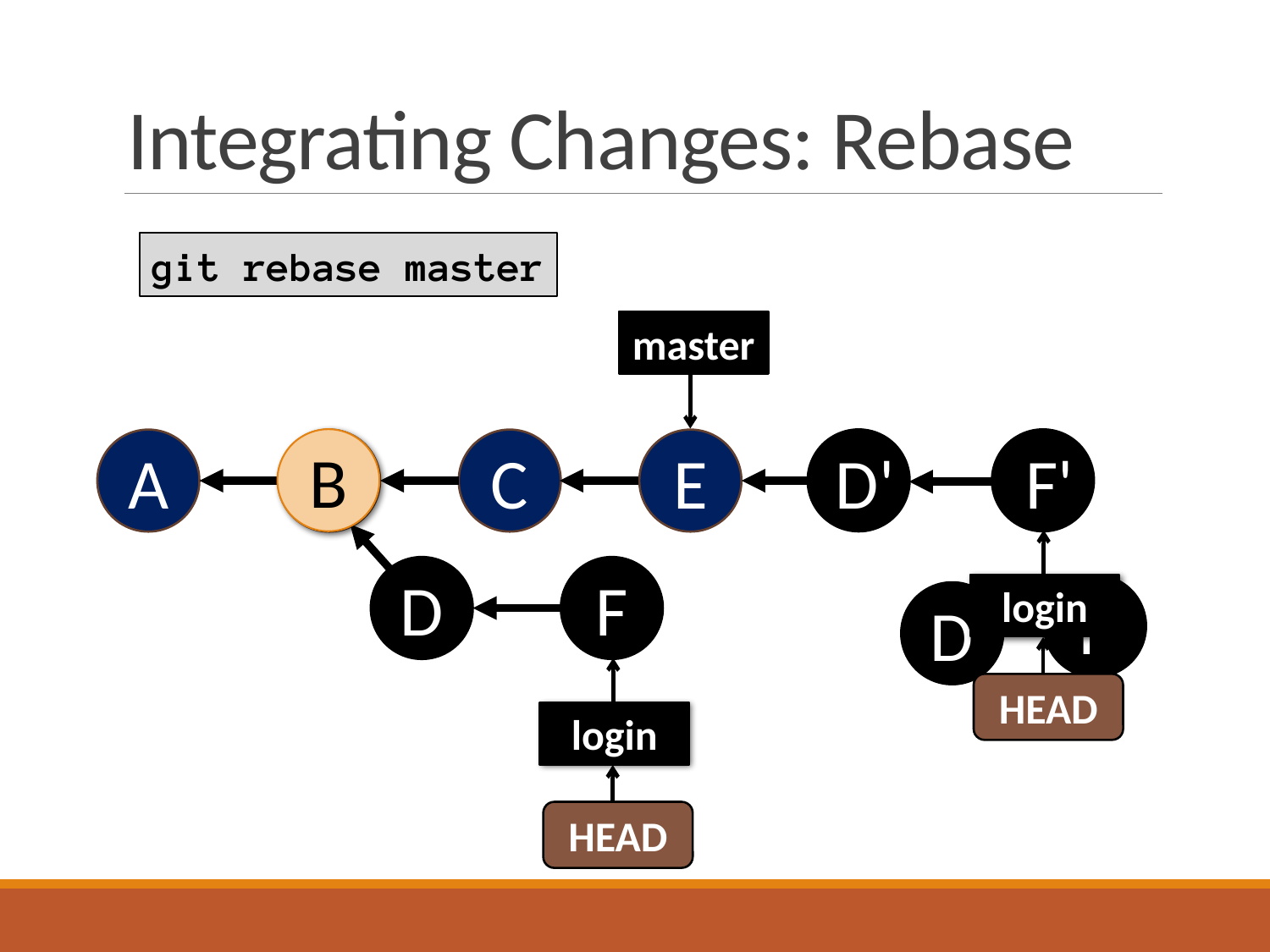

# Integrating Changes: Rebase
git rebase master
master
B
F'
D'
A
B
C
E
F
D
login
F
D
HEAD
login
HEAD